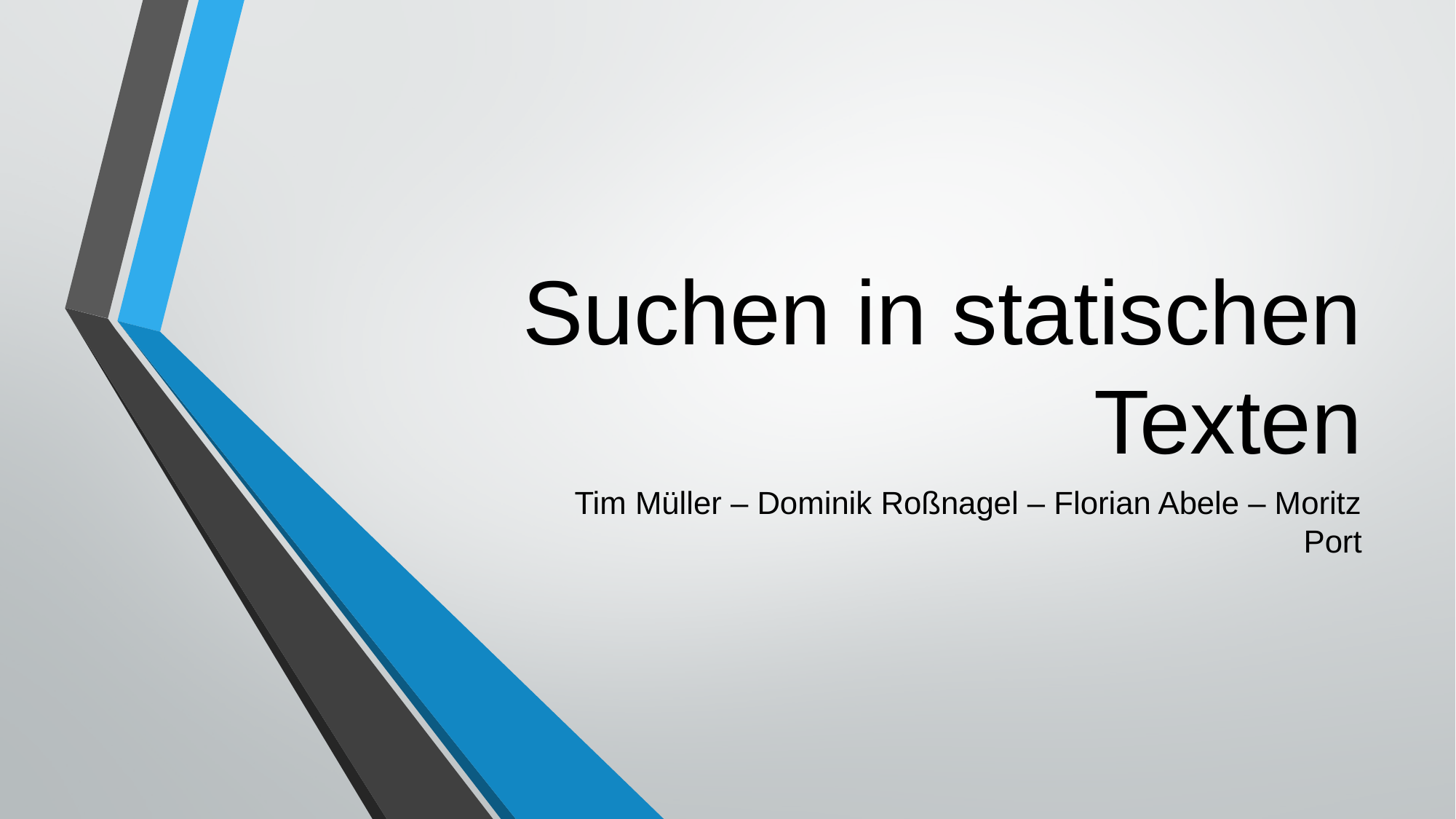

# Suchen in statischen Texten
Tim Müller – Dominik Roßnagel – Florian Abele – Moritz Port